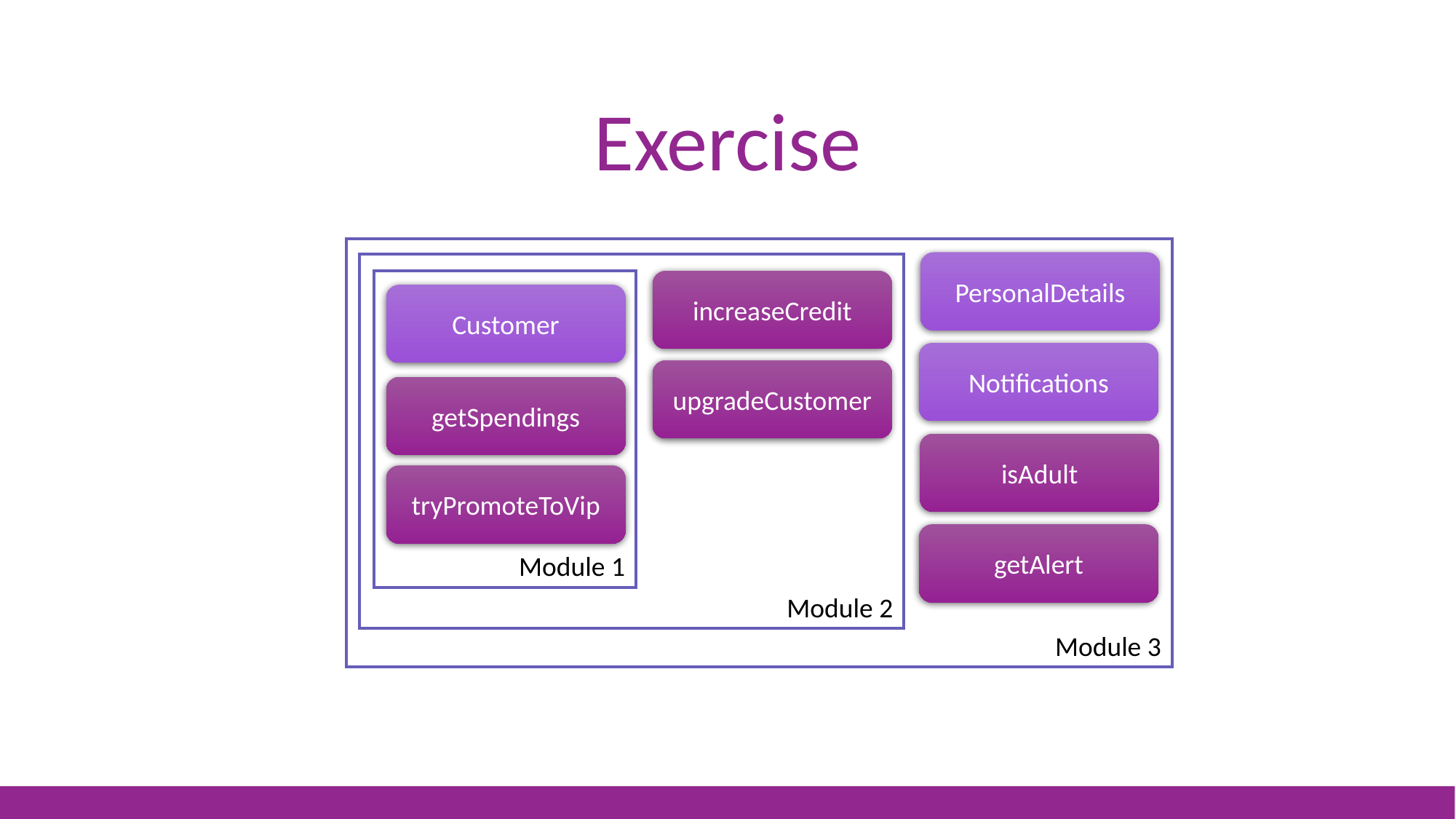

# Exercise
Module 3
PersonalDetails
Notifications
isAdult
getAlert
Module 2
increaseCredit
upgradeCustomer
Module 1
Customer
getSpendings
tryPromoteToVip